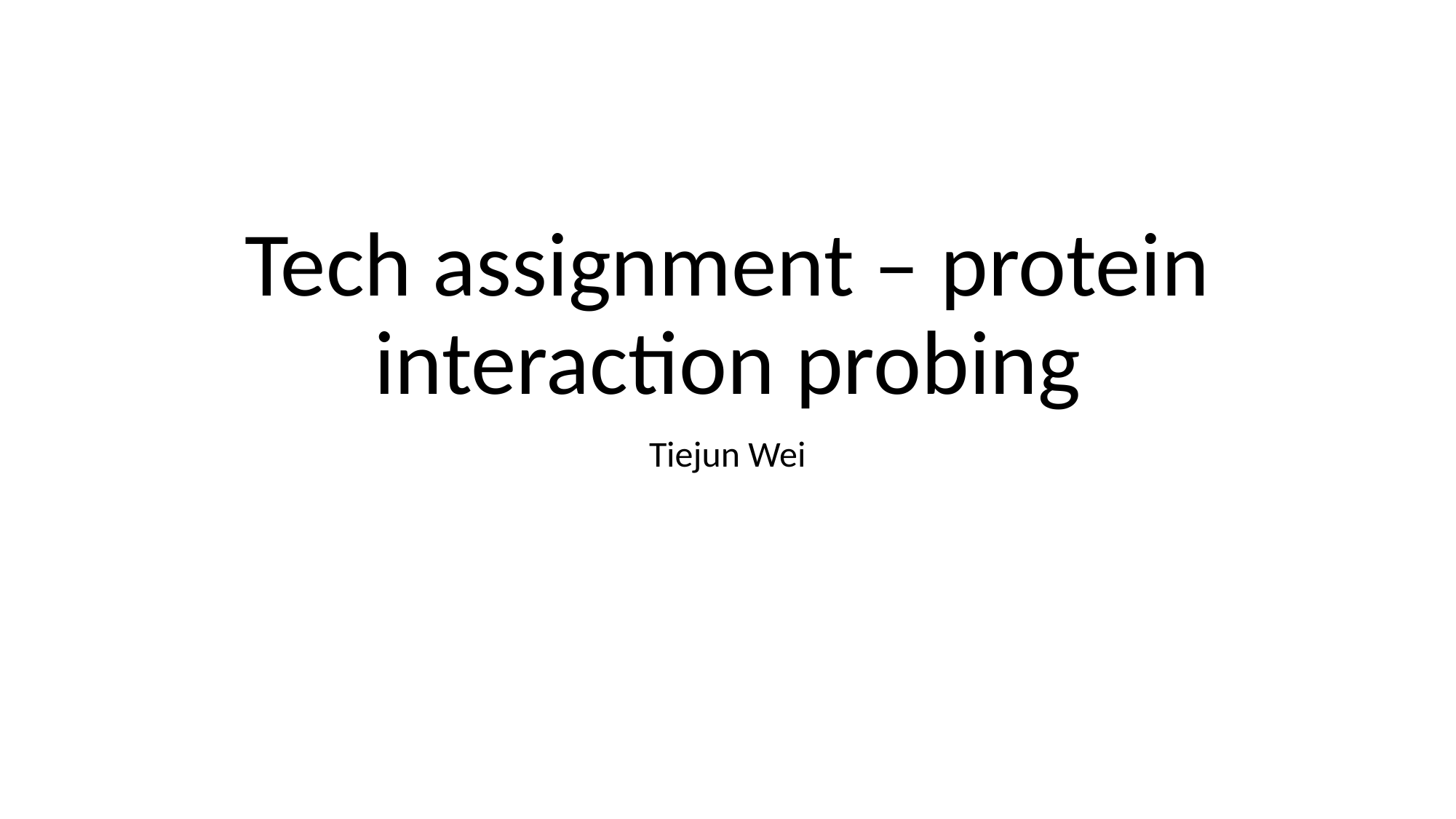

# Tech assignment – protein interaction probing
Tiejun Wei